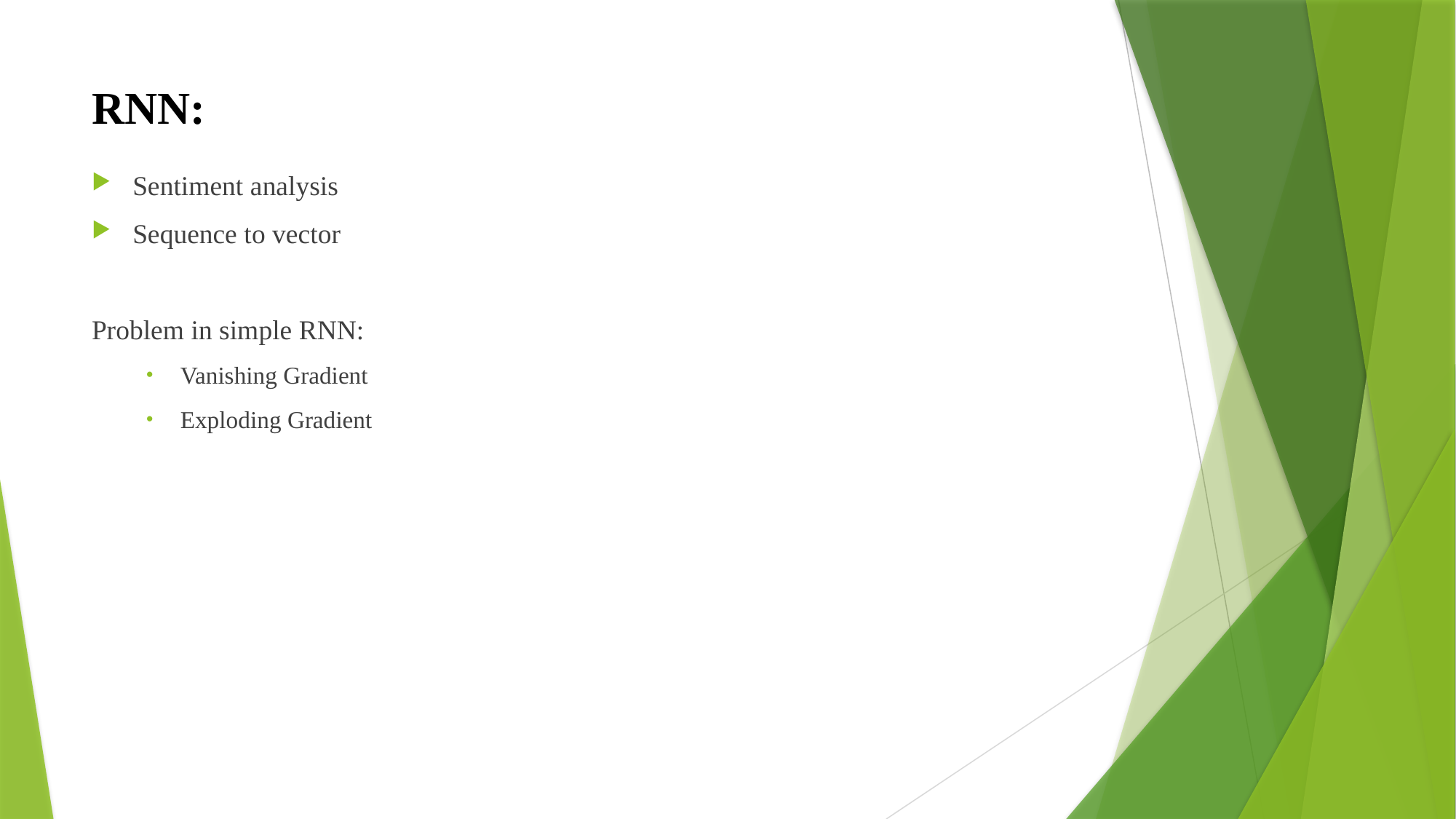

# RNN:
Sentiment analysis
Sequence to vector

Problem in simple RNN:
Vanishing Gradient
Exploding Gradient